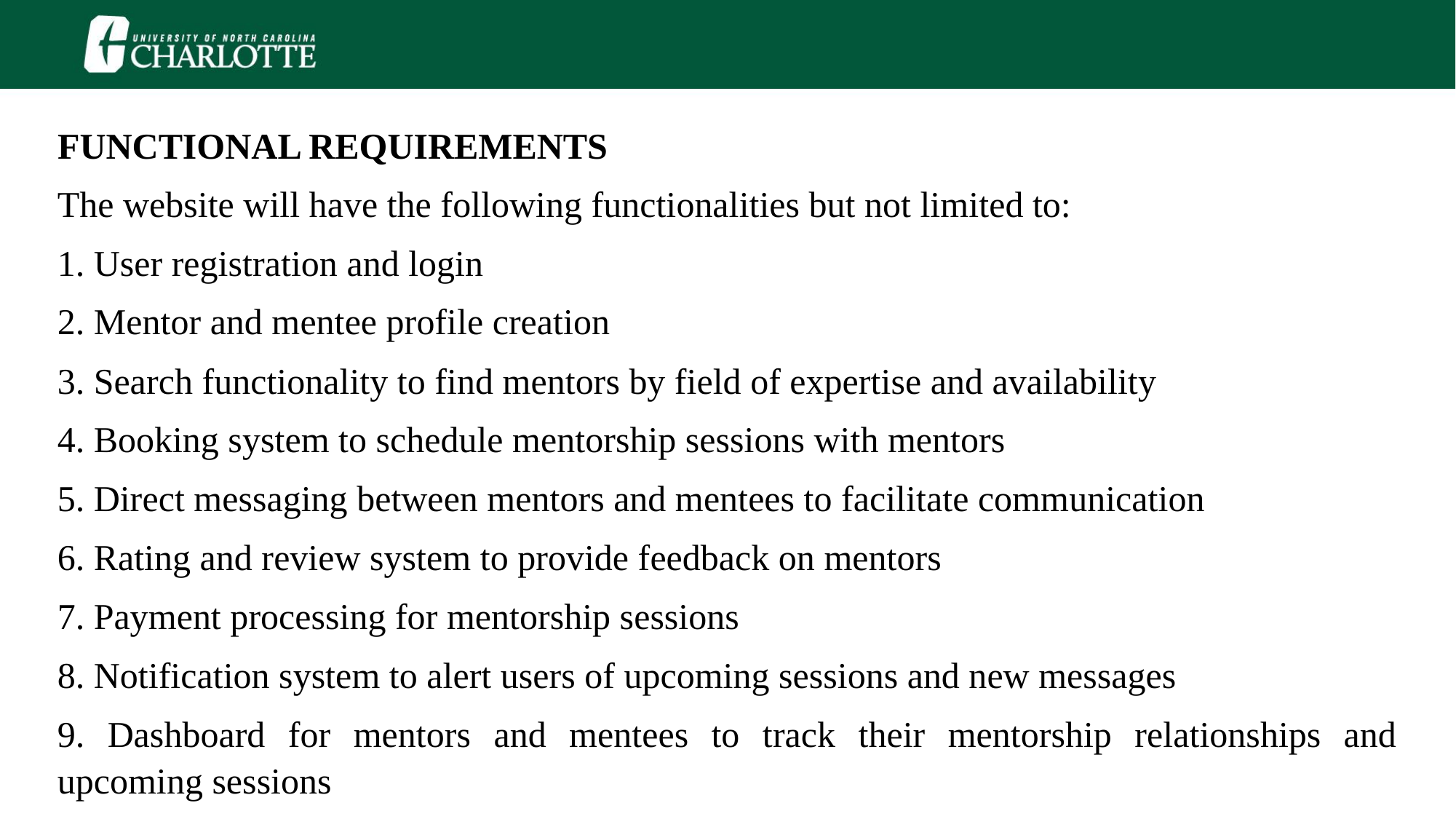

FUNCTIONAL REQUIREMENTS
The website will have the following functionalities but not limited to:
1. User registration and login
2. Mentor and mentee profile creation
3. Search functionality to find mentors by field of expertise and availability
4. Booking system to schedule mentorship sessions with mentors
5. Direct messaging between mentors and mentees to facilitate communication
6. Rating and review system to provide feedback on mentors
7. Payment processing for mentorship sessions
8. Notification system to alert users of upcoming sessions and new messages
9. Dashboard for mentors and mentees to track their mentorship relationships and upcoming sessions